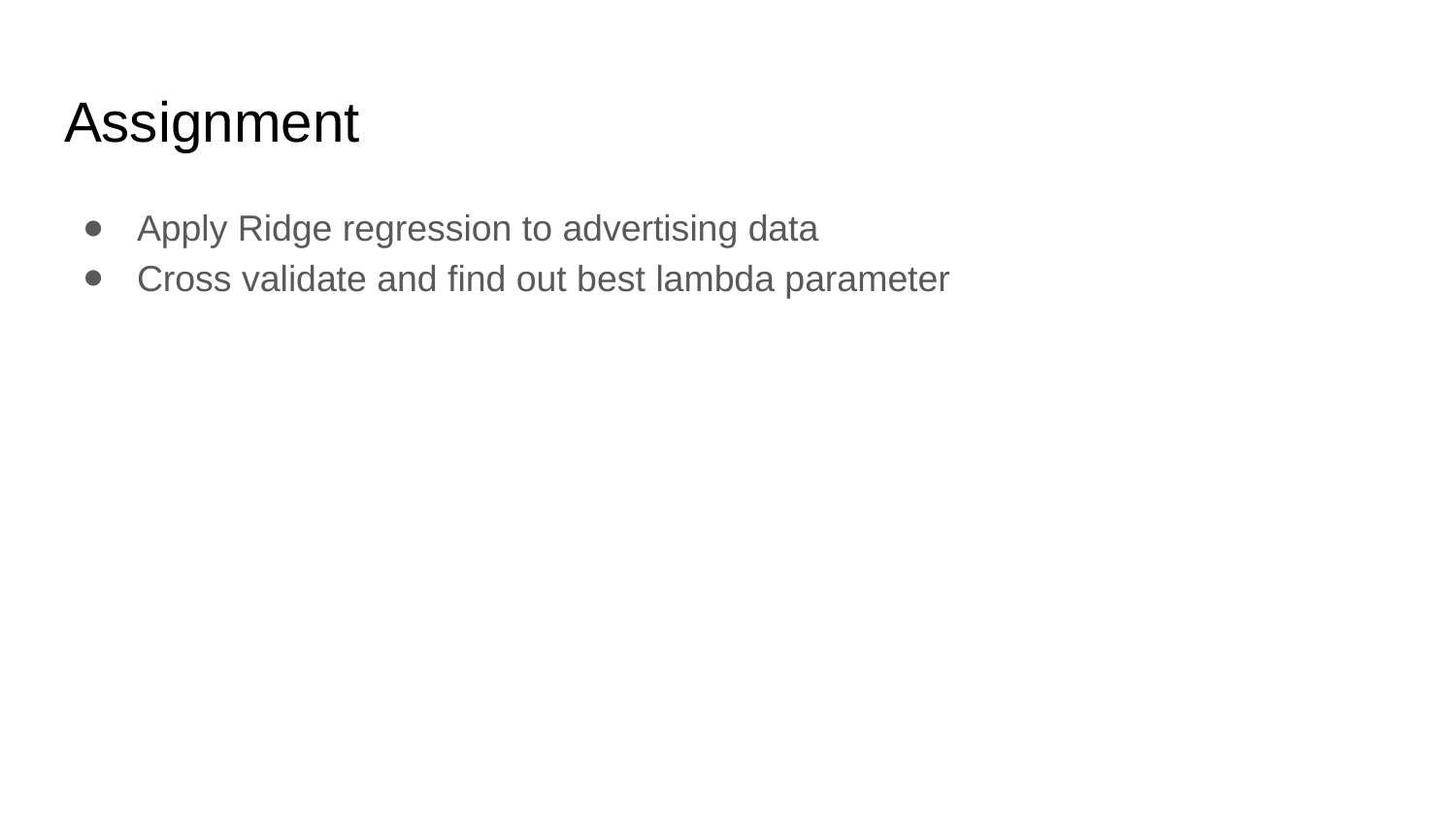

# Assignment
Apply Ridge regression to advertising data
Cross validate and find out best lambda parameter